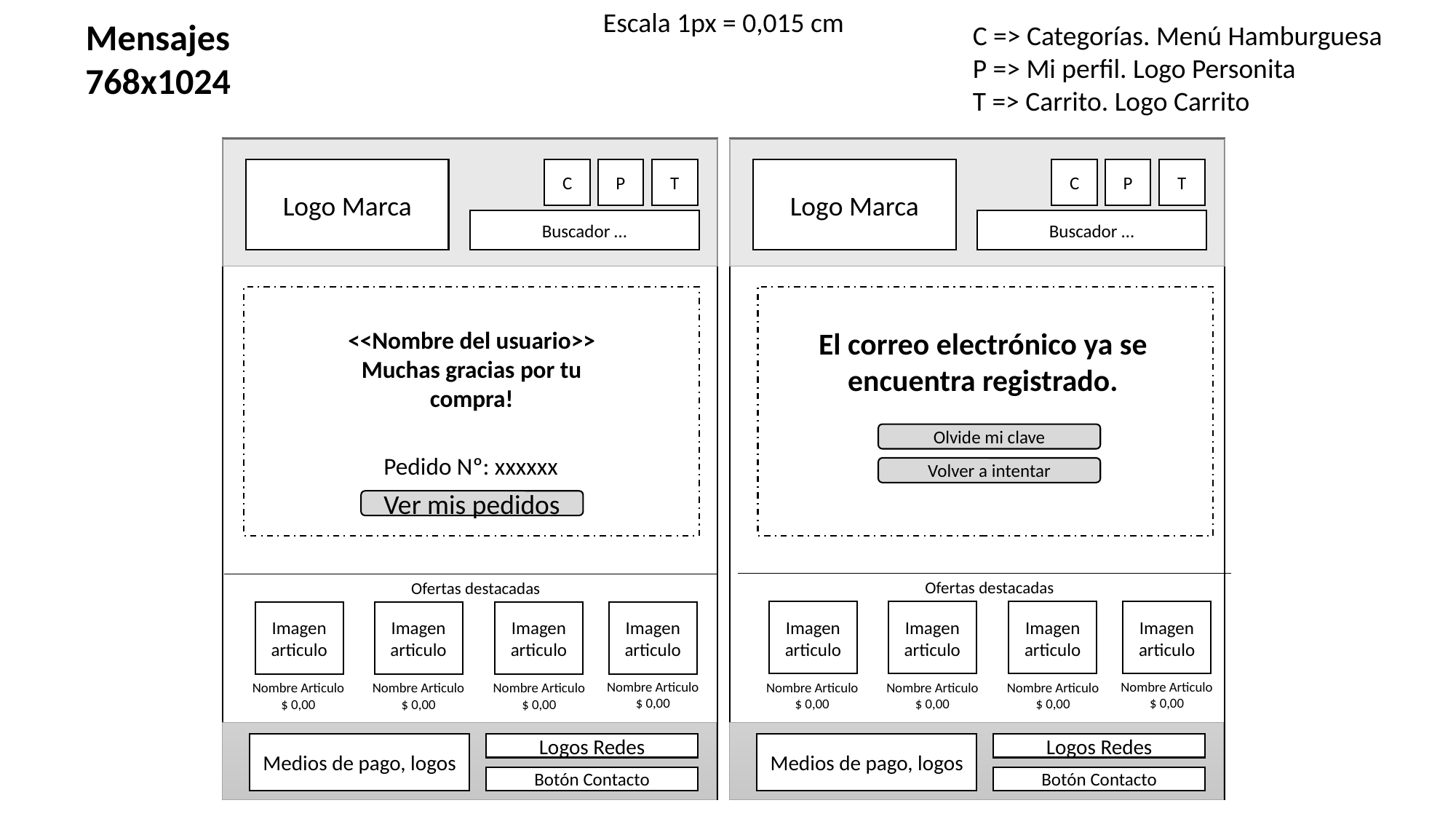

Escala 1px = 0,015 cm
Mensajes
768x1024
C => Categorías. Menú Hamburguesa
P => Mi perfil. Logo Personita
T => Carrito. Logo Carrito

Logo Marca
Logo Marca
C
P
C
P
T
T
Buscador …
Buscador …

El correo electrónico ya se encuentra registrado.
<<Nombre del usuario>>
Muchas gracias por tu compra!
Olvide mi clave
Pedido Nº: xxxxxx
Volver a intentar
Ver mis pedidos
Ofertas destacadas
Ofertas destacadas
Imagen articulo
Imagen articulo
Imagen articulo
Imagen articulo
Imagen articulo
Imagen articulo
Imagen articulo
Imagen articulo
Nombre Articulo
$ 0,00
Nombre Articulo
$ 0,00
Nombre Articulo
$ 0,00
Nombre Articulo
$ 0,00
Nombre Articulo
$ 0,00
Nombre Articulo
$ 0,00
Nombre Articulo
$ 0,00
Nombre Articulo
$ 0,00

Medios de pago, logos
Logos Redes
Medios de pago, logos
Logos Redes
Botón Contacto
Botón Contacto